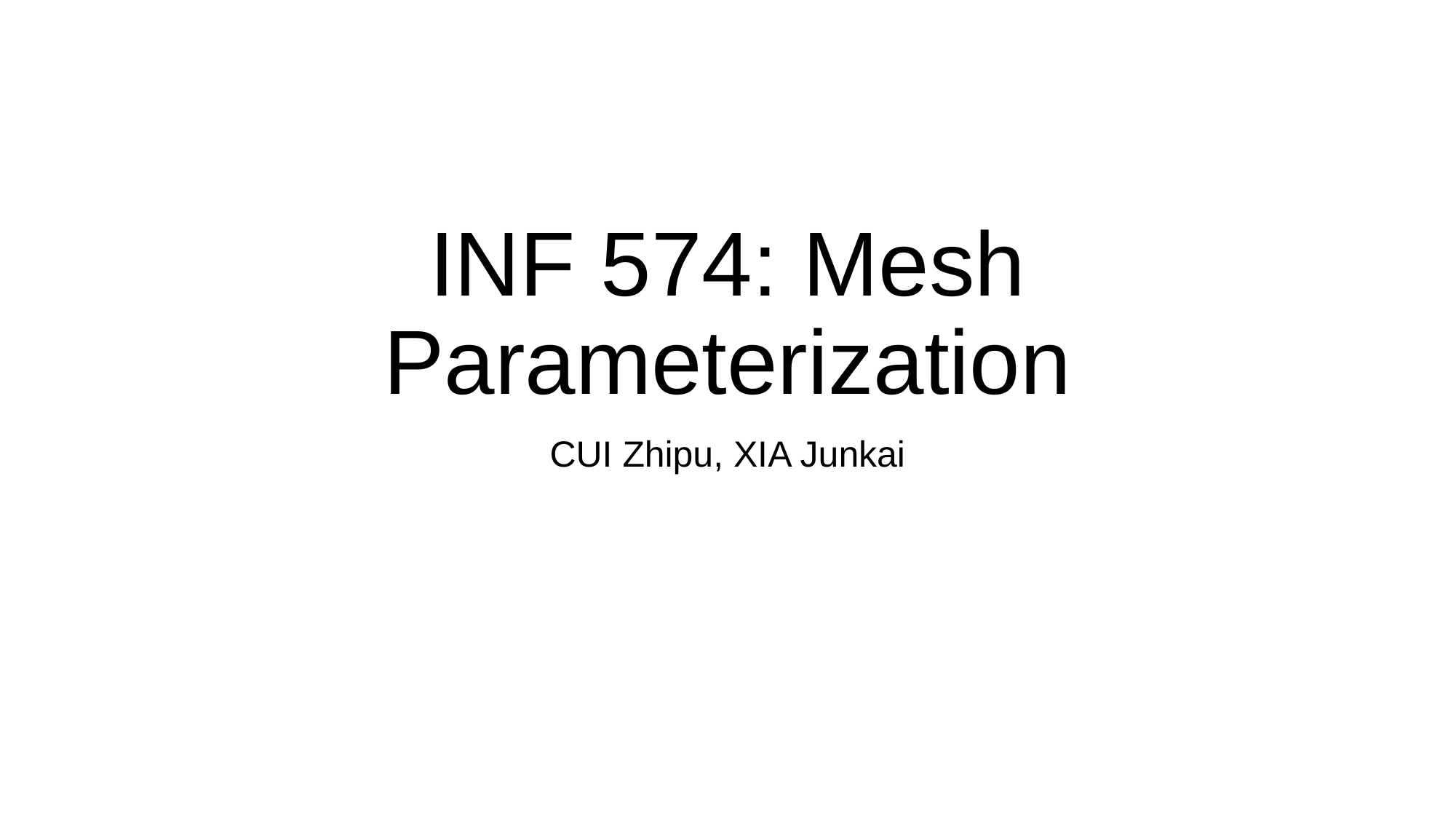

# INF 574: Mesh Parameterization
CUI Zhipu, XIA Junkai